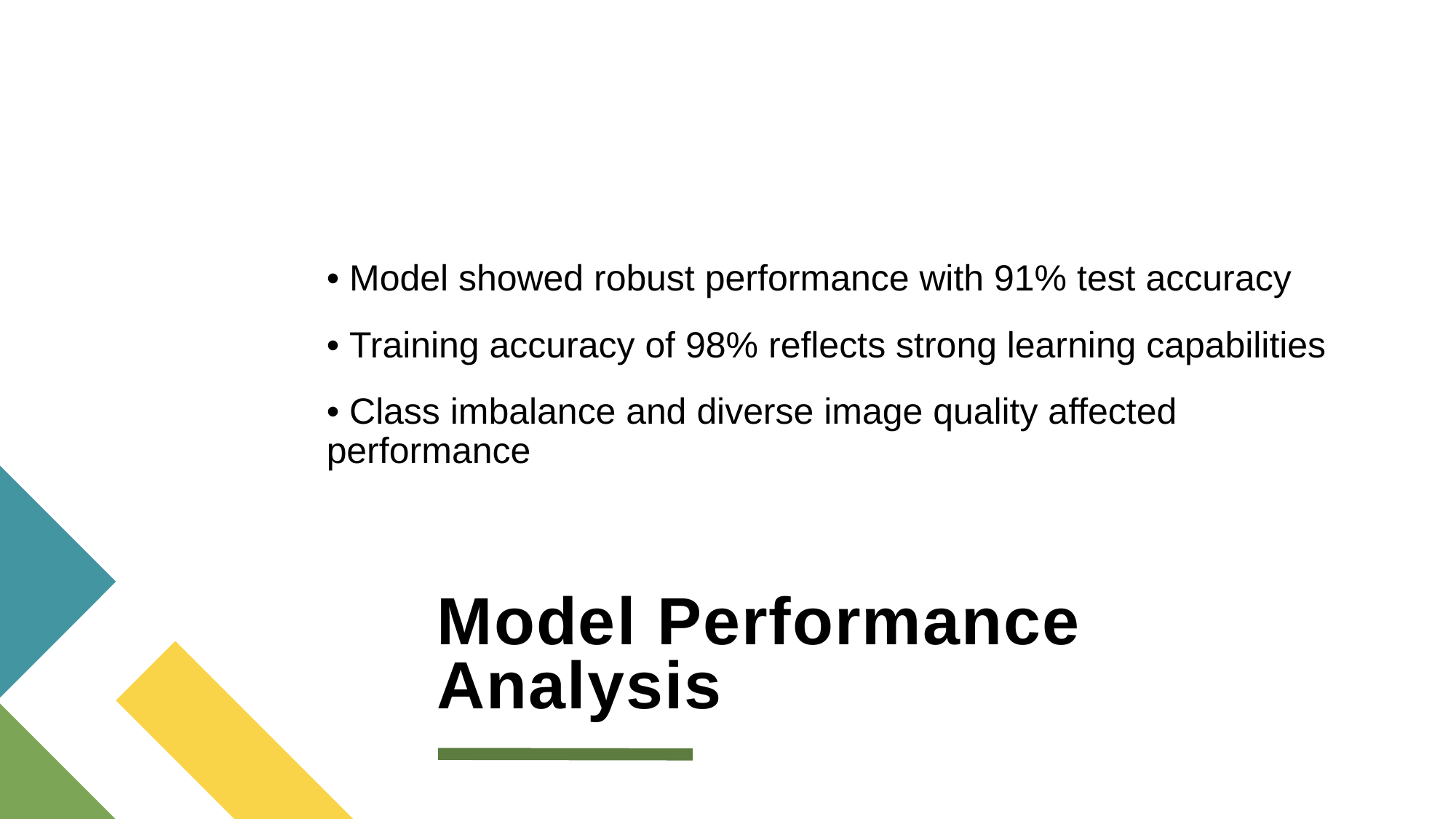

• Model showed robust performance with 91% test accuracy
• Training accuracy of 98% reflects strong learning capabilities
• Class imbalance and diverse image quality affected performance
# Model Performance Analysis